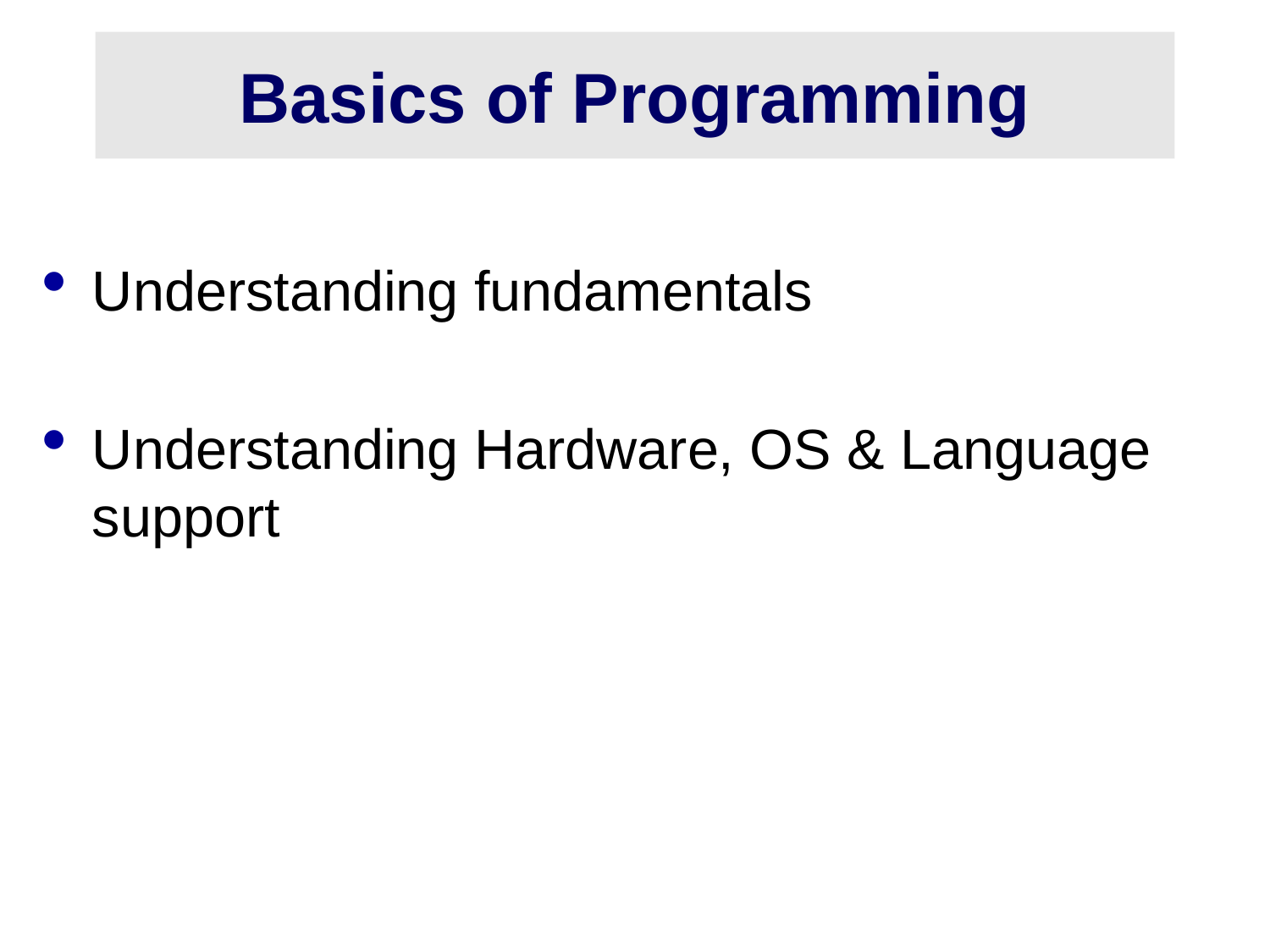

# Basics of Programming

Understanding fundamentals

Understanding Hardware, OS & Language support